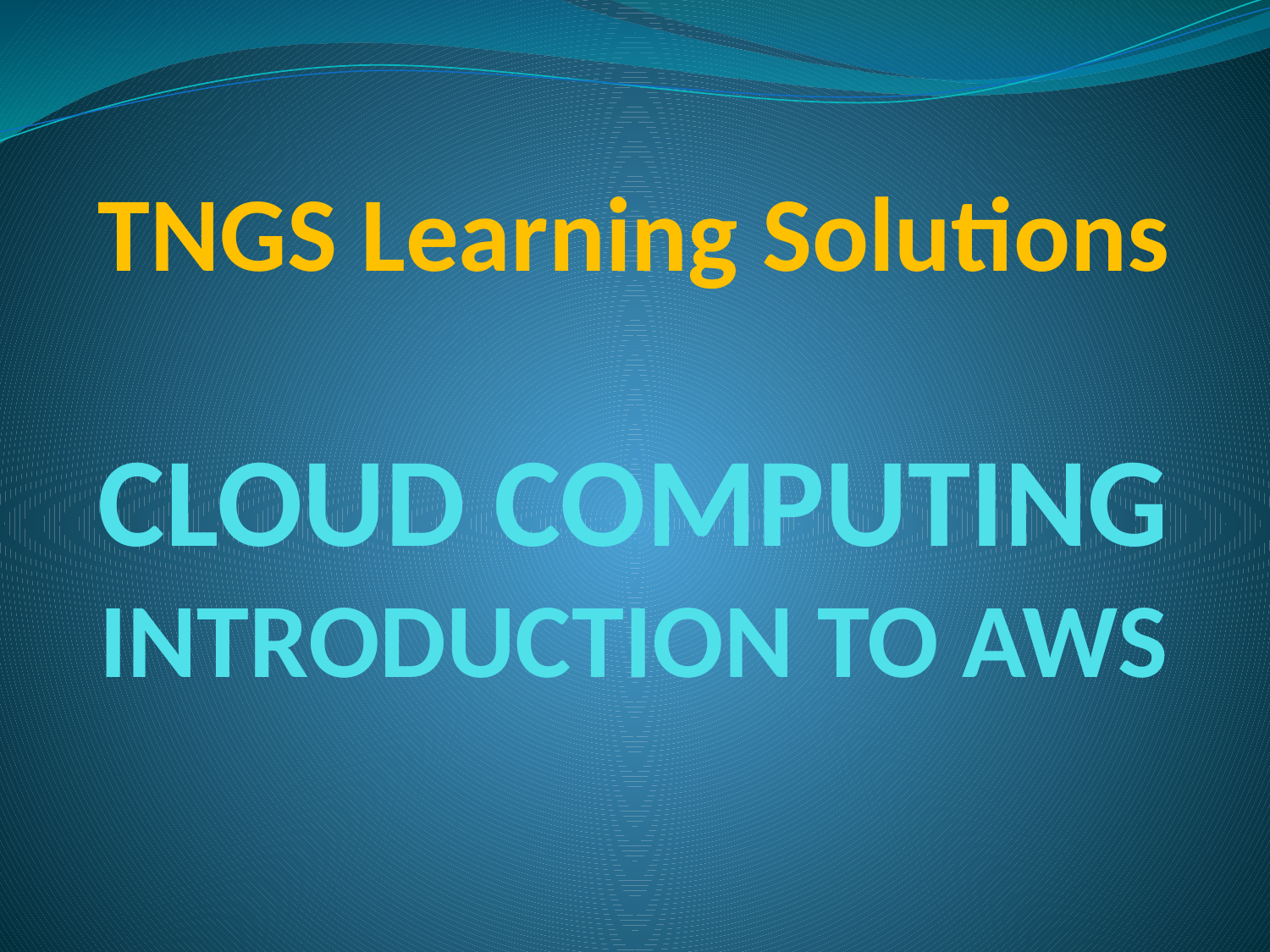

# TNGS Learning Solutions CLOUD COMPUTING INTRODUCTION TO AWS